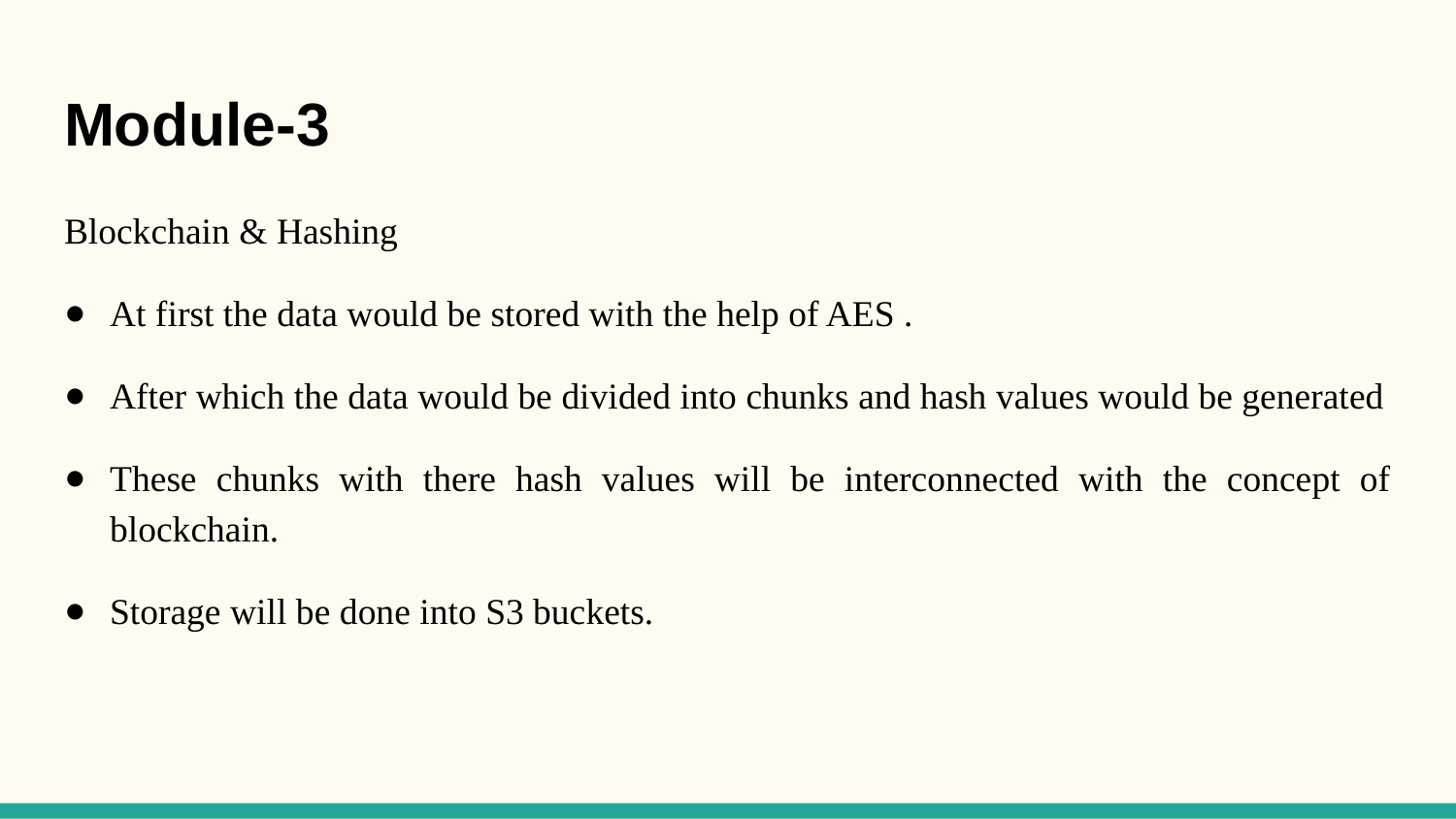

# Module-3
Blockchain & Hashing
At first the data would be stored with the help of AES .
After which the data would be divided into chunks and hash values would be generated
These chunks with there hash values will be interconnected with the concept of blockchain.
Storage will be done into S3 buckets.